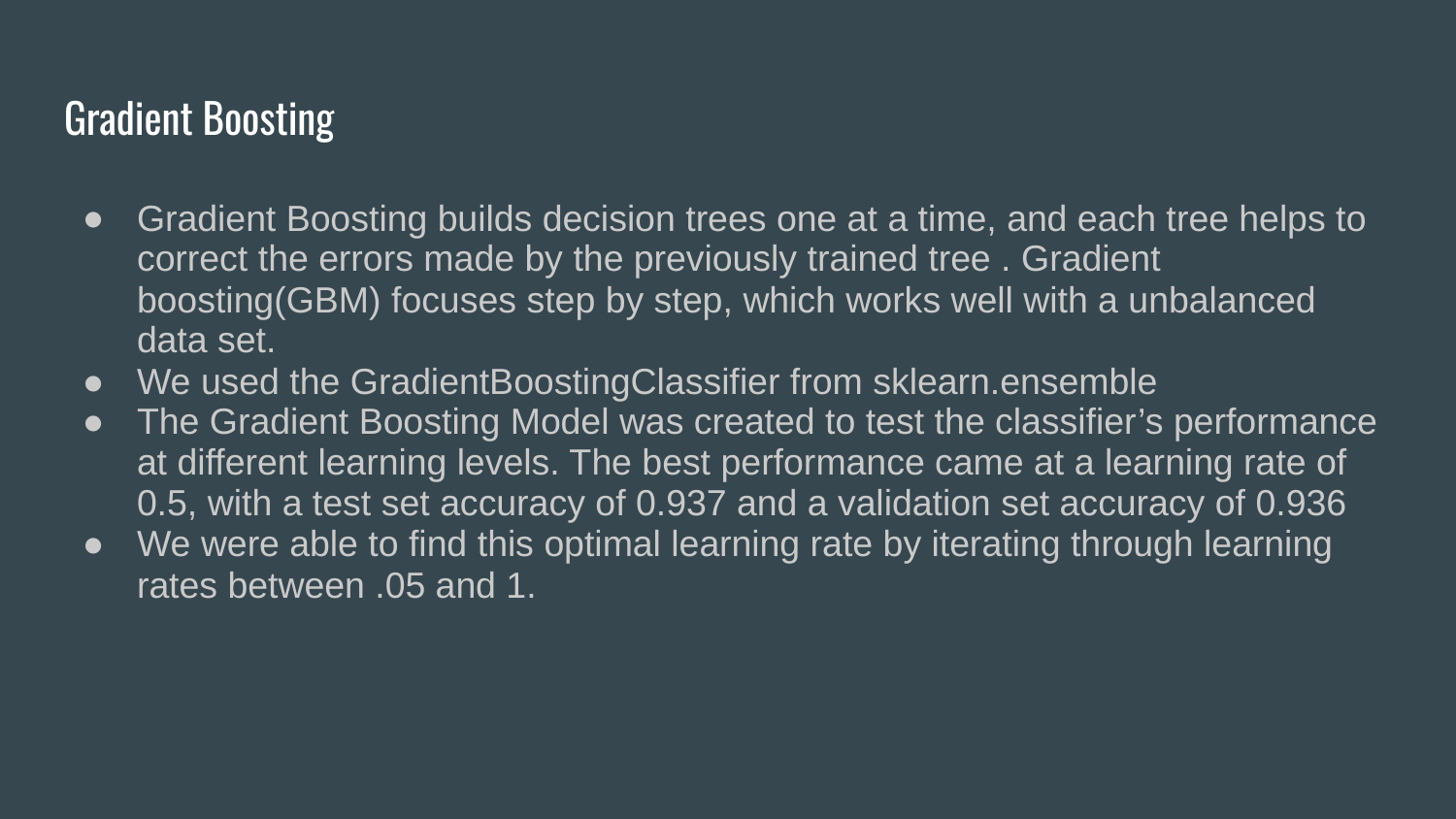

# Gradient Boosting
Gradient Boosting builds decision trees one at a time, and each tree helps to correct the errors made by the previously trained tree . Gradient boosting(GBM) focuses step by step, which works well with a unbalanced data set.
We used the GradientBoostingClassifier from sklearn.ensemble
The Gradient Boosting Model was created to test the classifier’s performance at different learning levels. The best performance came at a learning rate of 0.5, with a test set accuracy of 0.937 and a validation set accuracy of 0.936
We were able to find this optimal learning rate by iterating through learning rates between .05 and 1.